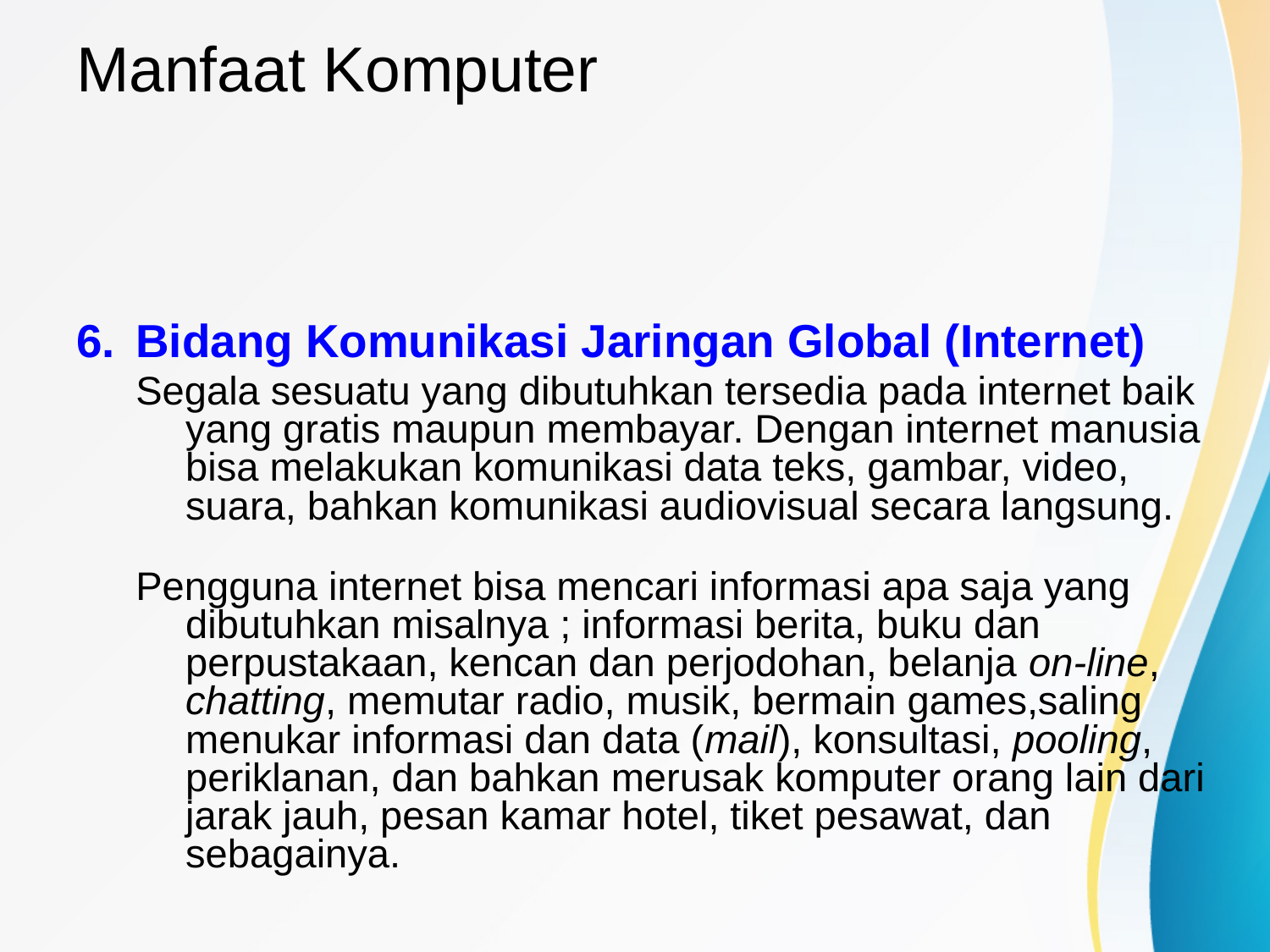

# Manfaat Komputer
Bidang Komunikasi Jaringan Global (Internet)
Segala sesuatu yang dibutuhkan tersedia pada internet baik yang gratis maupun membayar. Dengan internet manusia bisa melakukan komunikasi data teks, gambar, video, suara, bahkan komunikasi audiovisual secara langsung.

Pengguna internet bisa mencari informasi apa saja yang dibutuhkan misalnya ; informasi berita, buku dan perpustakaan, kencan dan perjodohan, belanja on-line, chatting, memutar radio, musik, bermain games,saling menukar informasi dan data (mail), konsultasi, pooling, periklanan, dan bahkan merusak komputer orang lain dari jarak jauh, pesan kamar hotel, tiket pesawat, dan sebagainya.